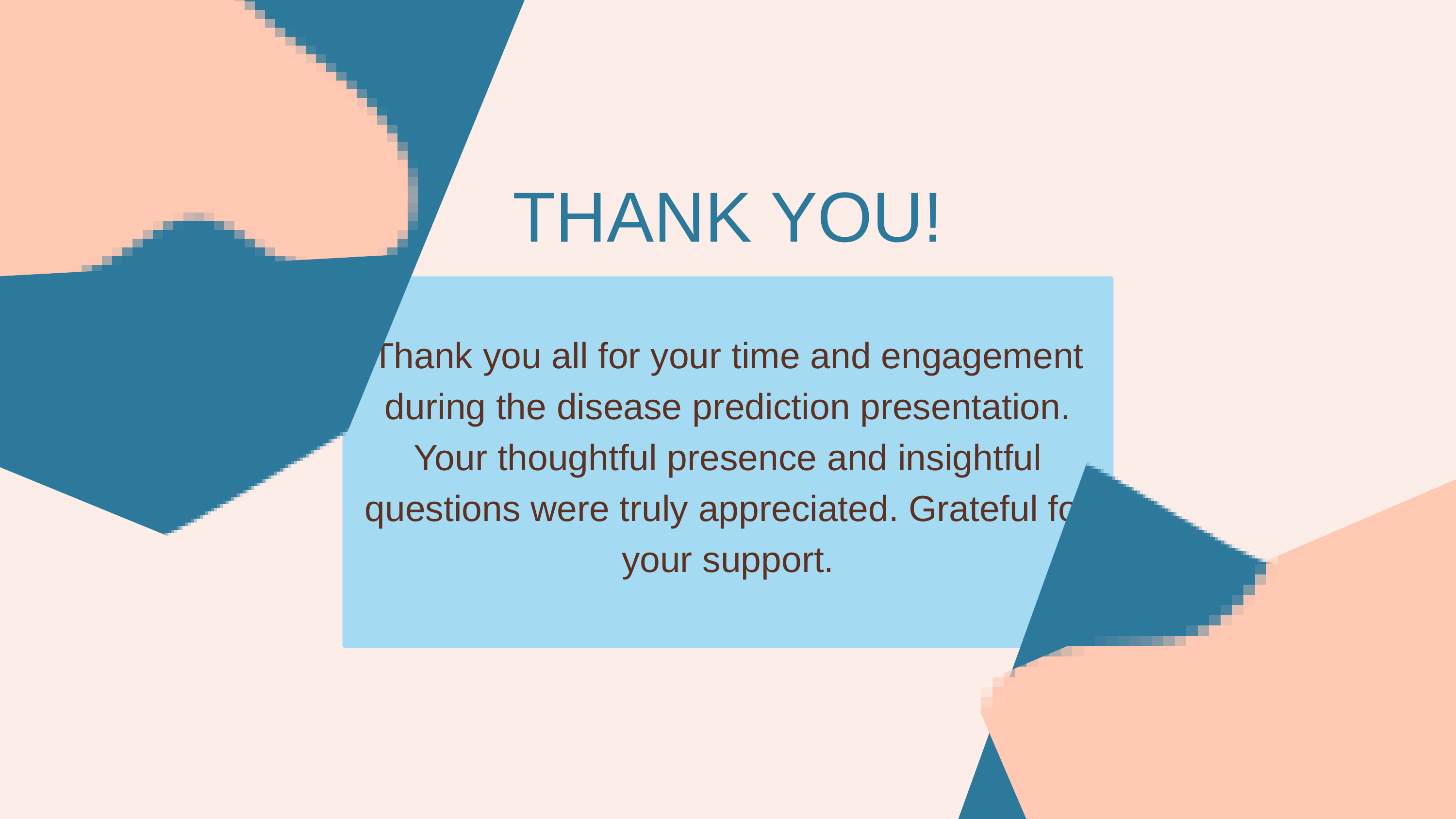

THANK YOU!

Thank you all for your time and engagement during the disease prediction presentation. Your thoughtful presence and insightful questions were truly appreciated. Grateful for your support.